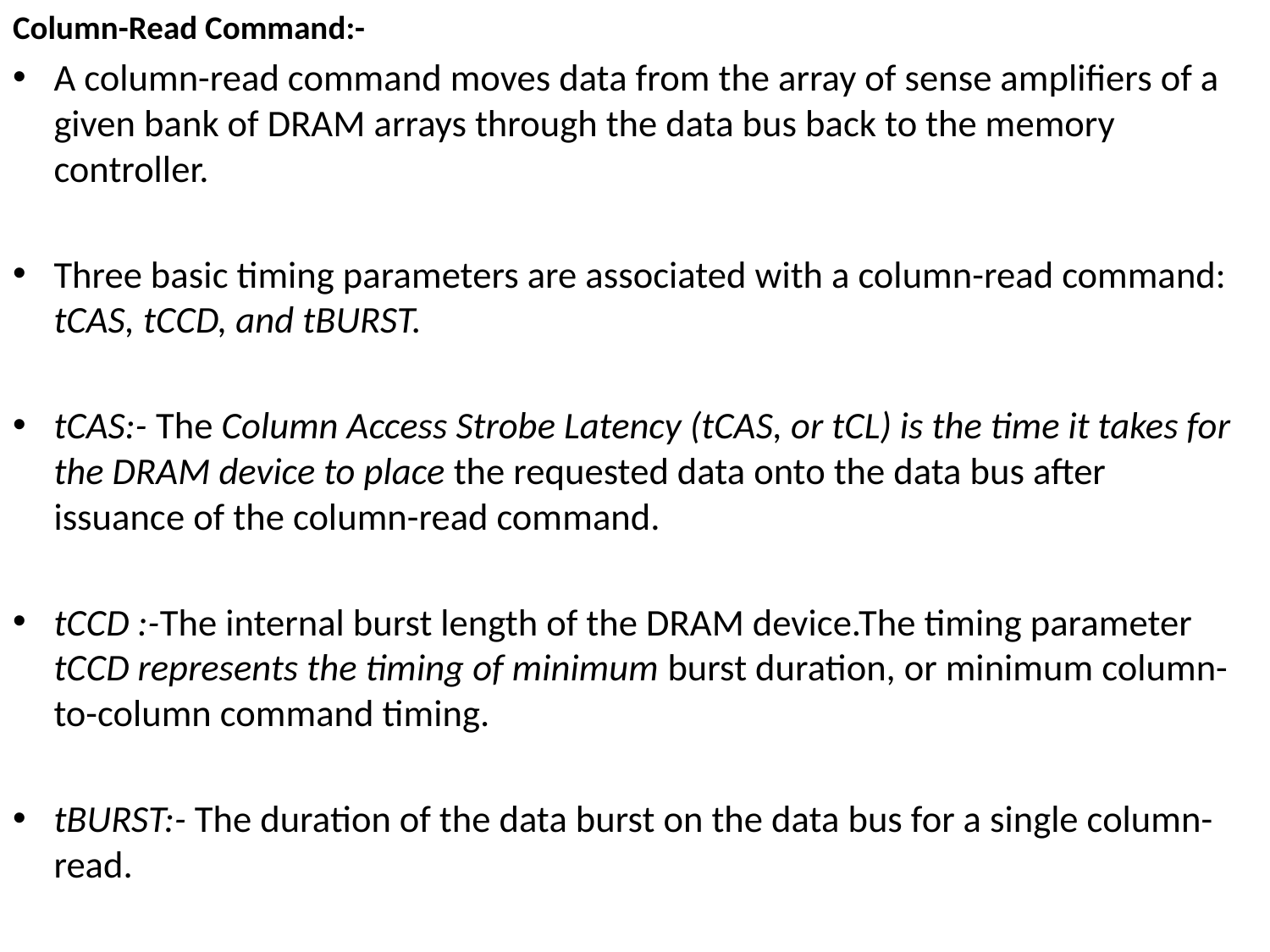

Column-Read Command:-
A column-read command moves data from the array of sense amplifiers of a given bank of DRAM arrays through the data bus back to the memory controller.

Three basic timing parameters are associated with a column-read command: tCAS, tCCD, and tBURST.

tCAS:- The Column Access Strobe Latency (tCAS, or tCL) is the time it takes for the DRAM device to place the requested data onto the data bus after issuance of the column-read command.

tCCD :-The internal burst length of the DRAM device.The timing parameter tCCD represents the timing of minimum burst duration, or minimum column-to-column command timing.

tBURST:- The duration of the data burst on the data bus for a single column-read.